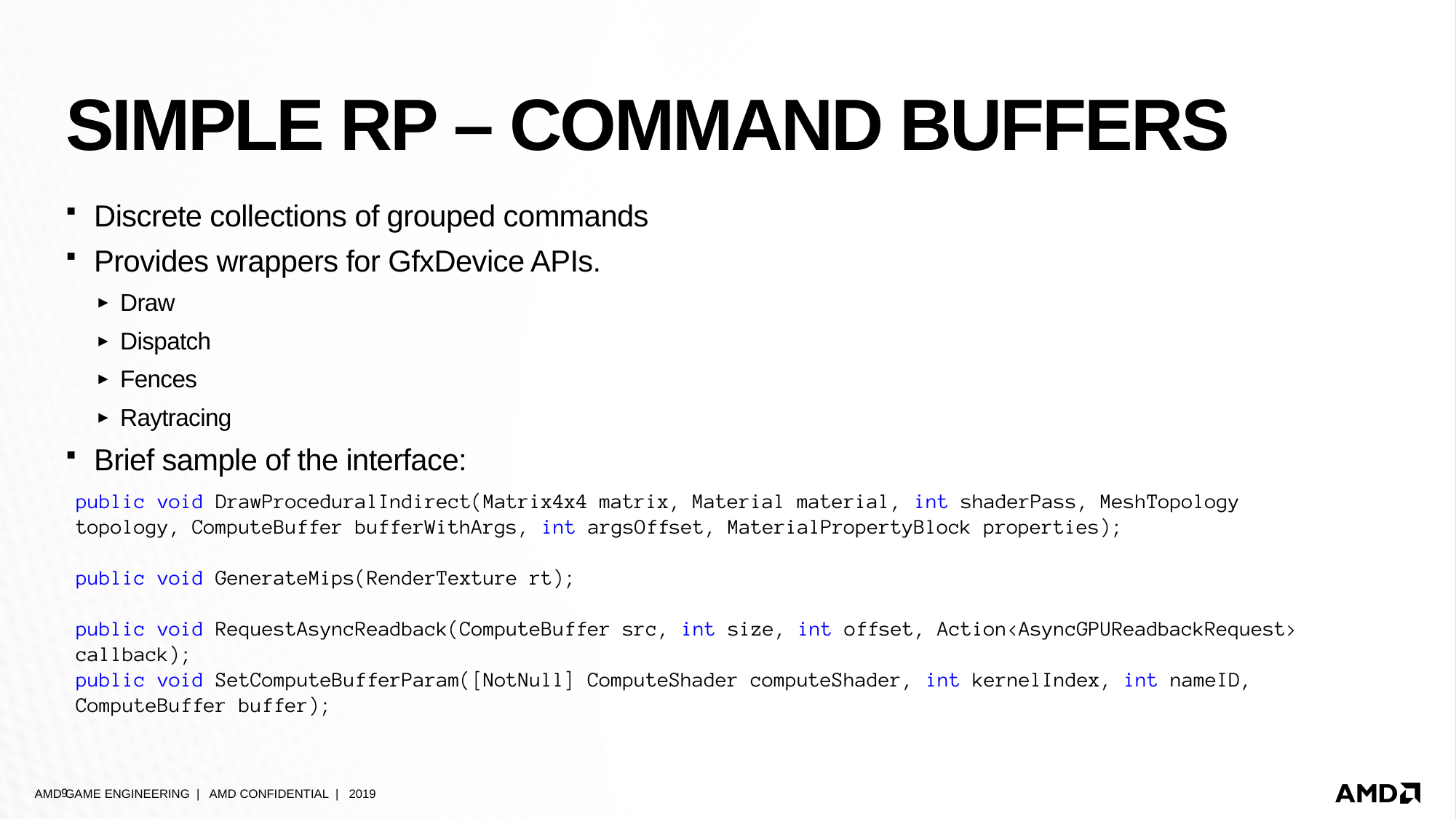

# Simple rp – Command buffers
Discrete collections of grouped commands
Provides wrappers for GfxDevice APIs.
Draw
Dispatch
Fences
Raytracing
Brief sample of the interface:

public void DrawProceduralIndirect(Matrix4x4 matrix, Material material, int shaderPass, MeshTopology topology, ComputeBuffer bufferWithArgs, int argsOffset, MaterialPropertyBlock properties);

public void GenerateMips(RenderTexture rt);

public void RequestAsyncReadback(ComputeBuffer src, int size, int offset, Action<AsyncGPUReadbackRequest> callback);
public void SetComputeBufferParam([NotNull] ComputeShader computeShader, int kernelIndex, int nameID, ComputeBuffer buffer);